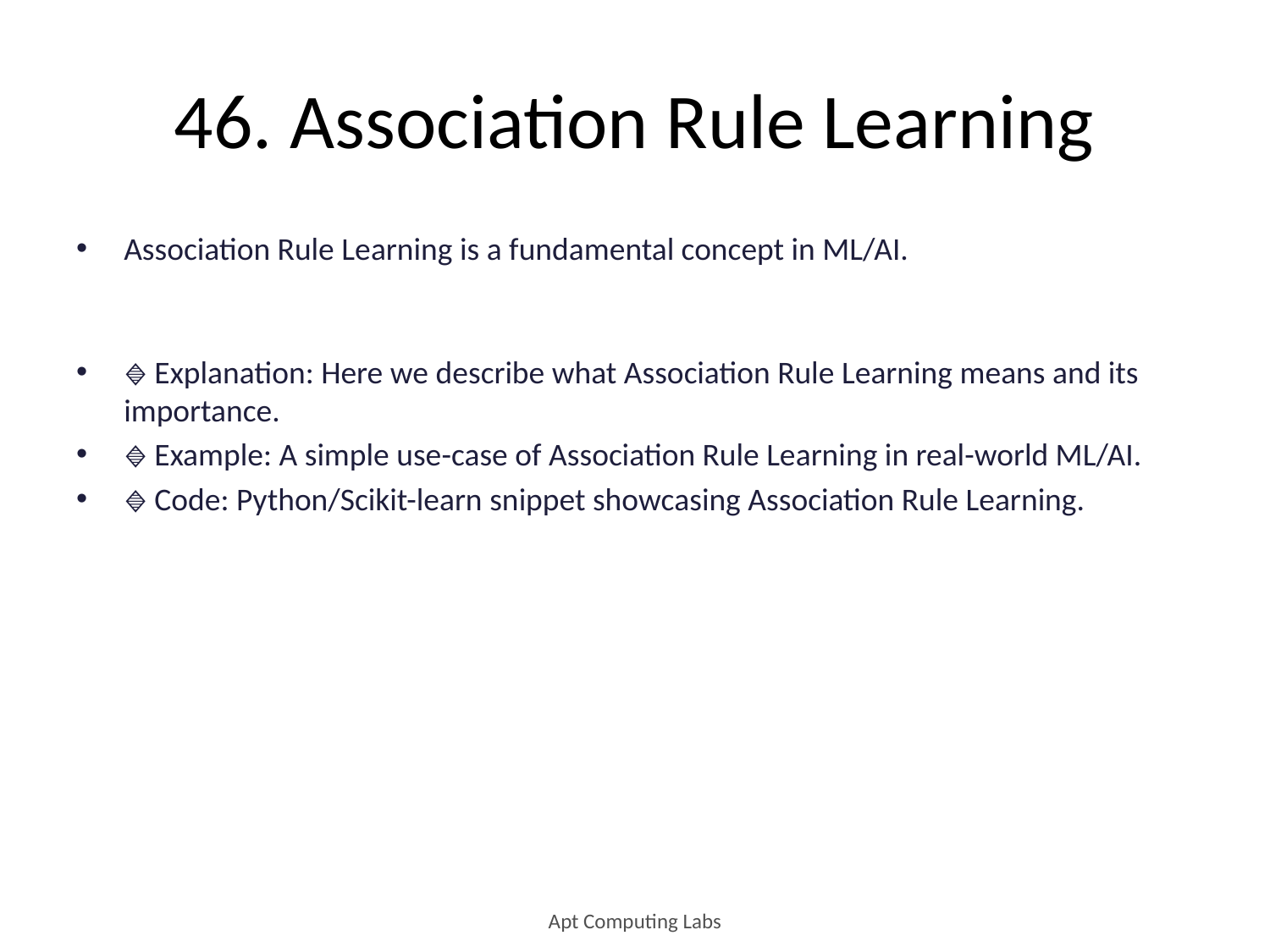

# 46. Association Rule Learning
Association Rule Learning is a fundamental concept in ML/AI.

🔹 Explanation: Here we describe what Association Rule Learning means and its importance.
🔹 Example: A simple use-case of Association Rule Learning in real-world ML/AI.
🔹 Code: Python/Scikit-learn snippet showcasing Association Rule Learning.

Apt Computing Labs